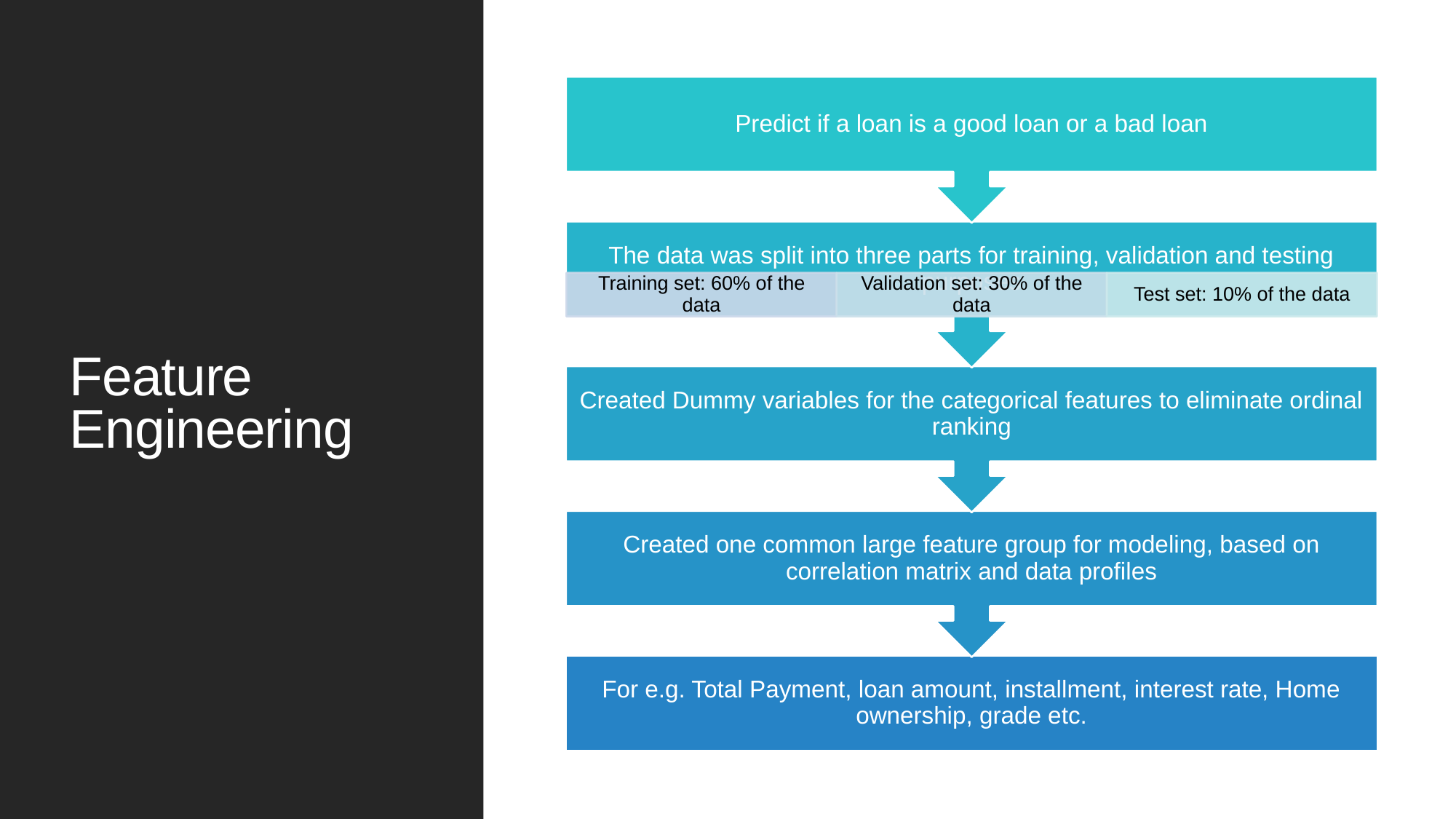

# Feature Engineering
For e.g. Total Payment, loan amount, installment, interest rate, Home ownership, grade etc.
Created one common large feature group for modeling, based on correlation matrix and data profiles
Created Dummy variables for the categorical features to eliminate ordinal ranking
The data was split into three parts for training, validation and testing purposes
Training set: 60% of the data
Validation set: 30% of the data
Test set: 10% of the data
Predict if a loan is a good loan or a bad loan